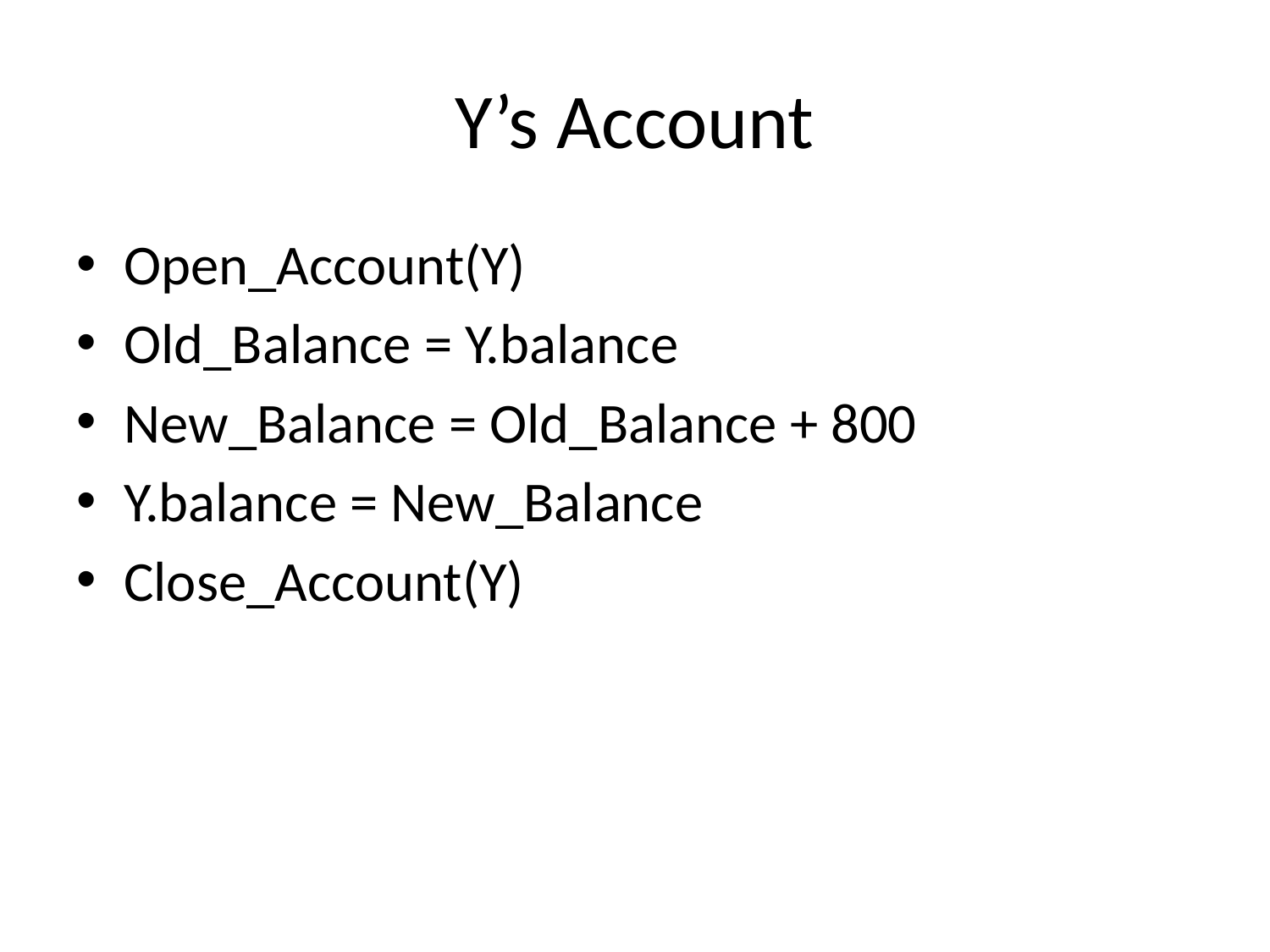

# Y’s Account
Open_Account(Y)
Old_Balance = Y.balance
New_Balance = Old_Balance + 800
Y.balance = New_Balance
Close_Account(Y)